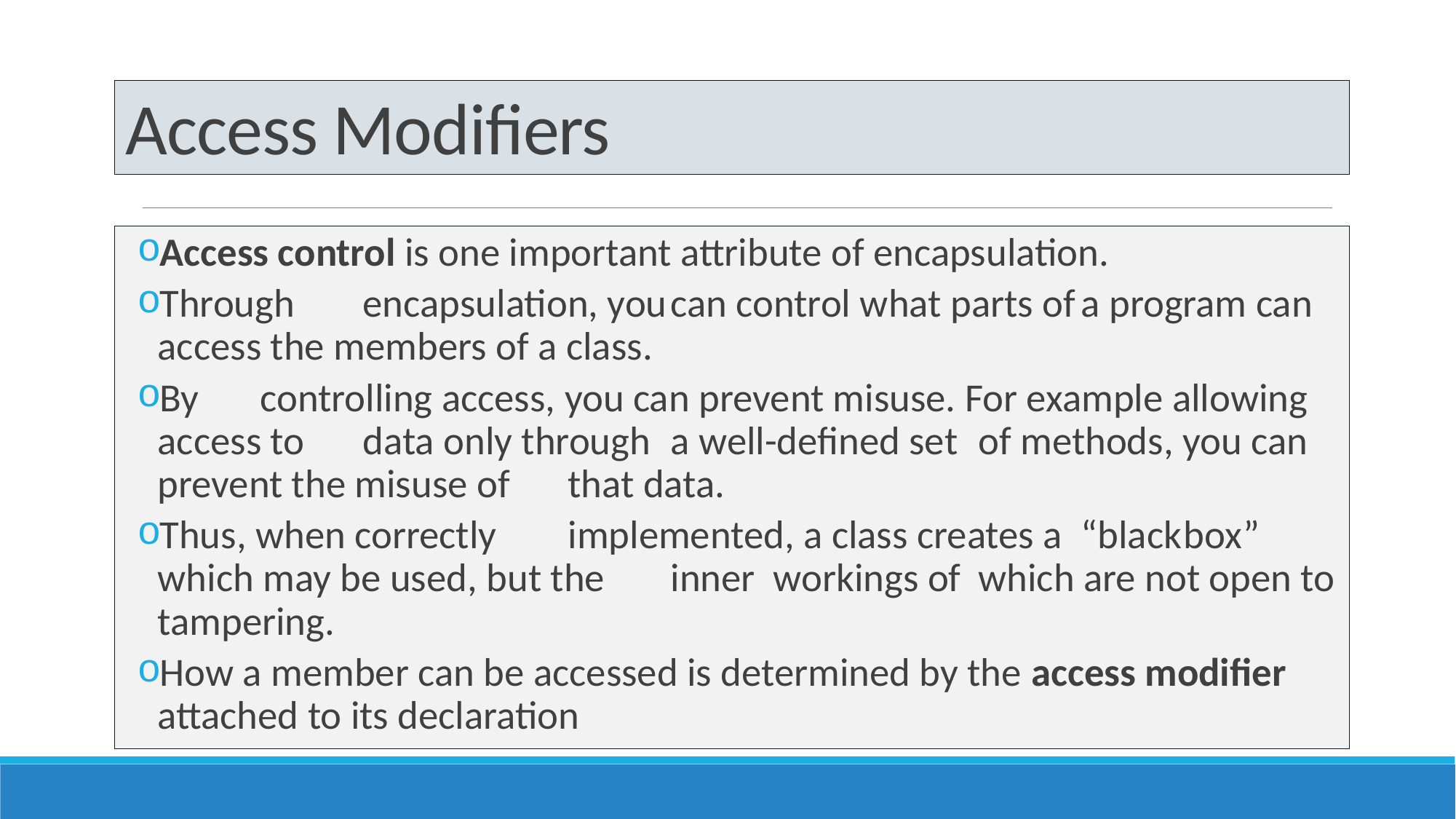

# Access Modifiers
Access control is one important attribute of encapsulation.
Through	encapsulation, you	can control what parts of	a program can access the members of a class.
By	controlling access, you can prevent misuse. For example allowing access to	data only through	a well-defined set	of methods, you can prevent the misuse of	that data.
Thus, when correctly	implemented, a class creates a	“black	box” which may be used, but the	inner	workings of	which are not open to tampering.
How a member can be accessed is determined by the access modifier attached to its declaration